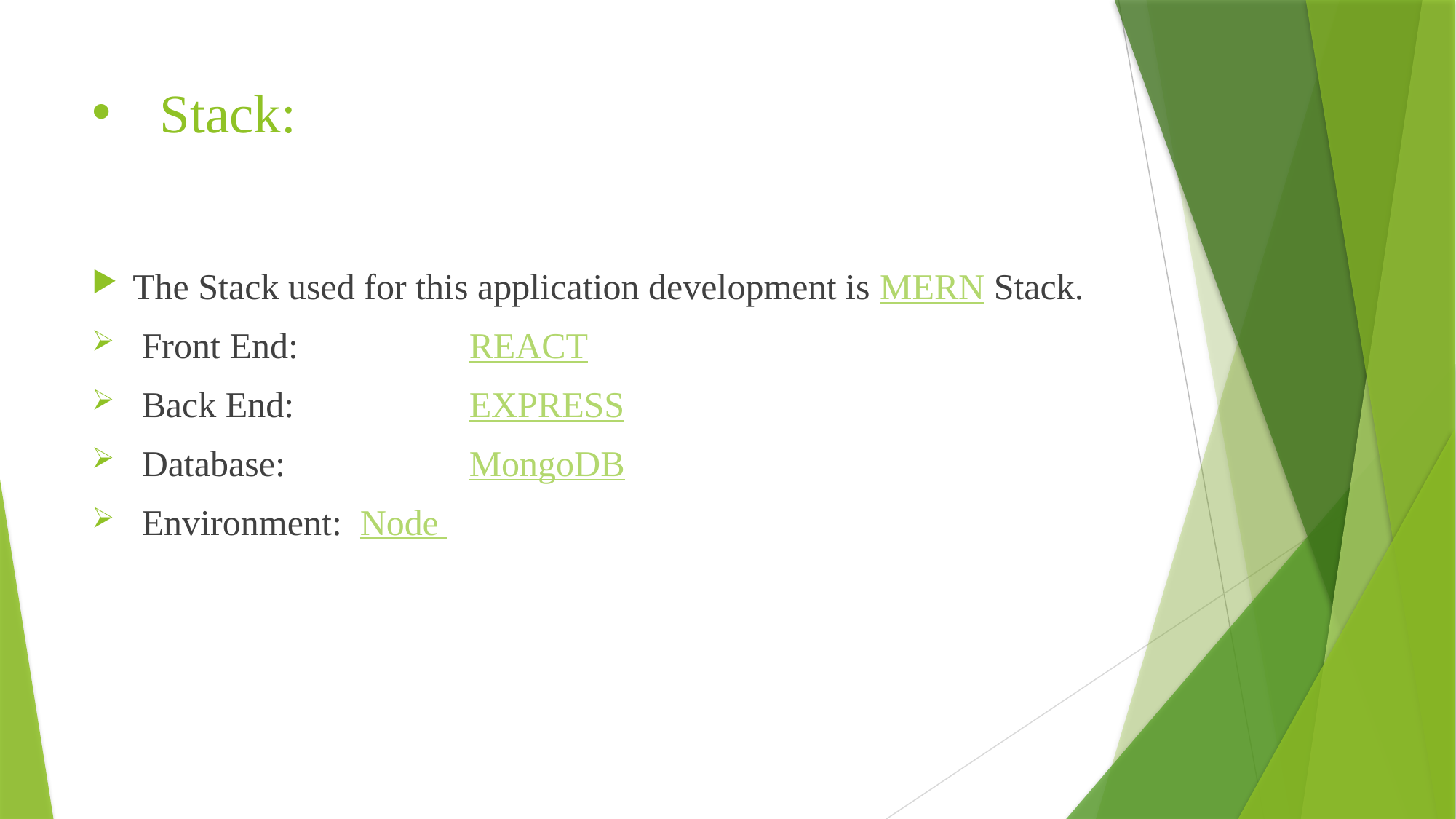

# Stack:
The Stack used for this application development is MERN Stack.
 Front End:	 	 REACT
 Back End: 	 	 EXPRESS
 Database:	 	 MongoDB
 Environment:	 Node